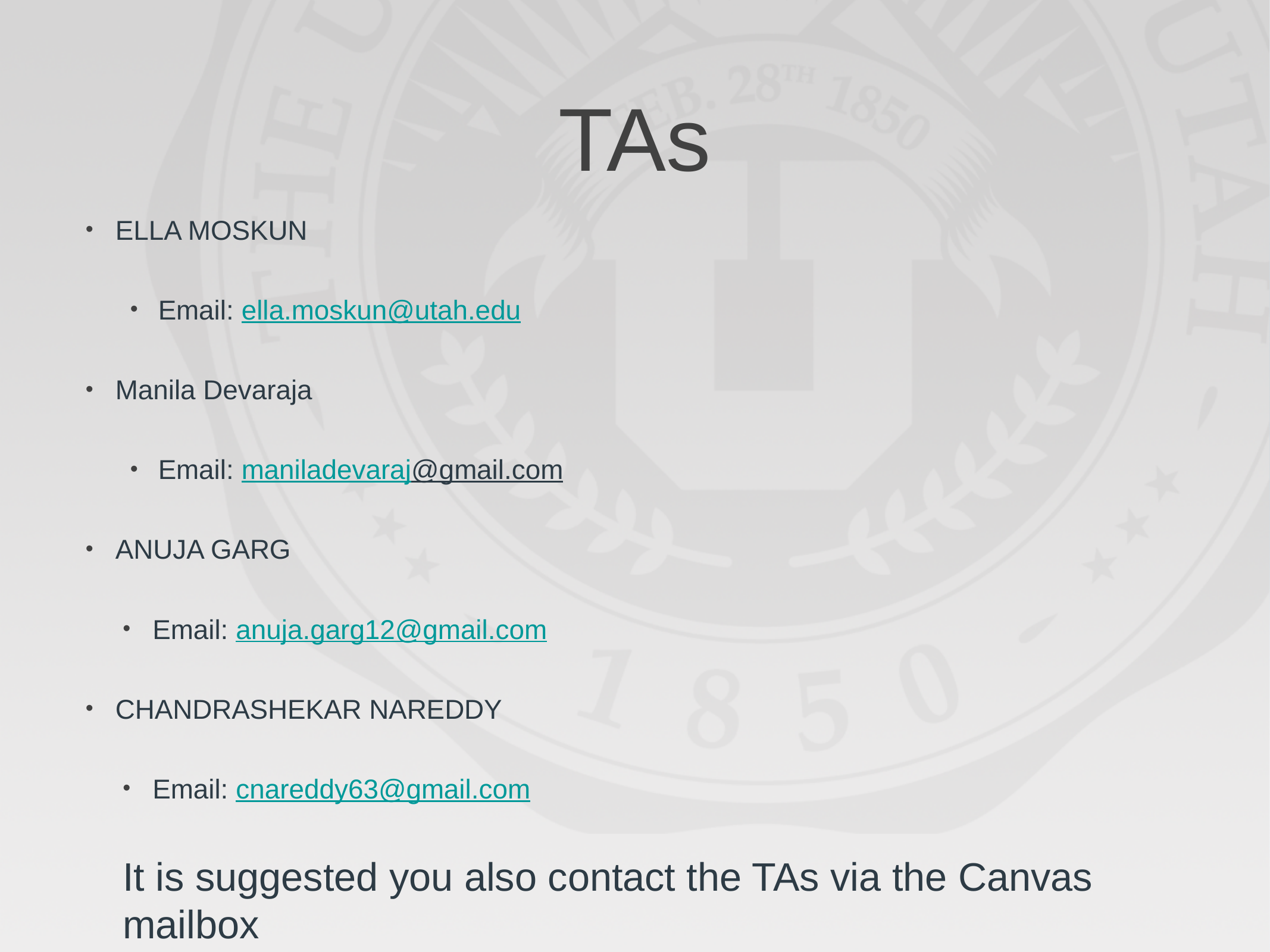

# TAs
ELLA MOSKUN
Email: ella.moskun@utah.edu
Manila Devaraja
Email: maniladevaraj@gmail.com
ANUJA GARG
Email: anuja.garg12@gmail.com
CHANDRASHEKAR NAREDDY
Email: cnareddy63@gmail.com
It is suggested you also contact the TAs via the Canvas mailbox